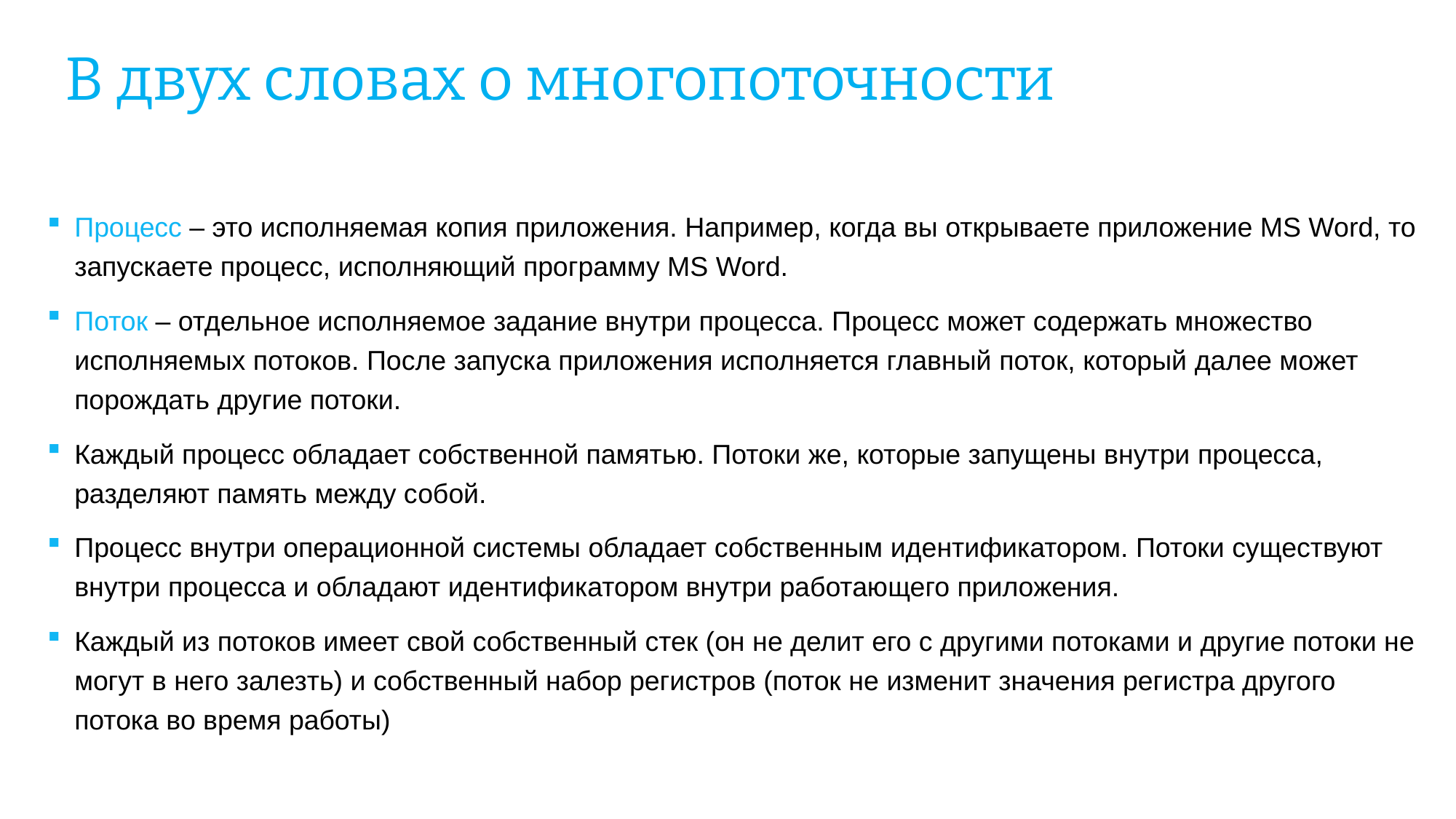

В двух словах о многопоточности

Процесс – это исполняемая копия приложения. Например, когда вы открываете приложение MS Word, то запускаете процесс, исполняющий программу MS Word.
Поток – отдельное исполняемое задание внутри процесса. Процесс может содержать множество исполняемых потоков. После запуска приложения исполняется главный поток, который далее может порождать другие потоки.
Каждый процесс обладает собственной памятью. Потоки же, которые запущены внутри процесса, разделяют память между собой.
Процесс внутри операционной системы обладает собственным идентификатором. Потоки существуют внутри процесса и обладают идентификатором внутри работающего приложения.
Каждый из потоков имеет свой собственный стек (он не делит его с другими потоками и другие потоки не могут в него залезть) и собственный набор регистров (поток не изменит значения регистра другого потока во время работы)